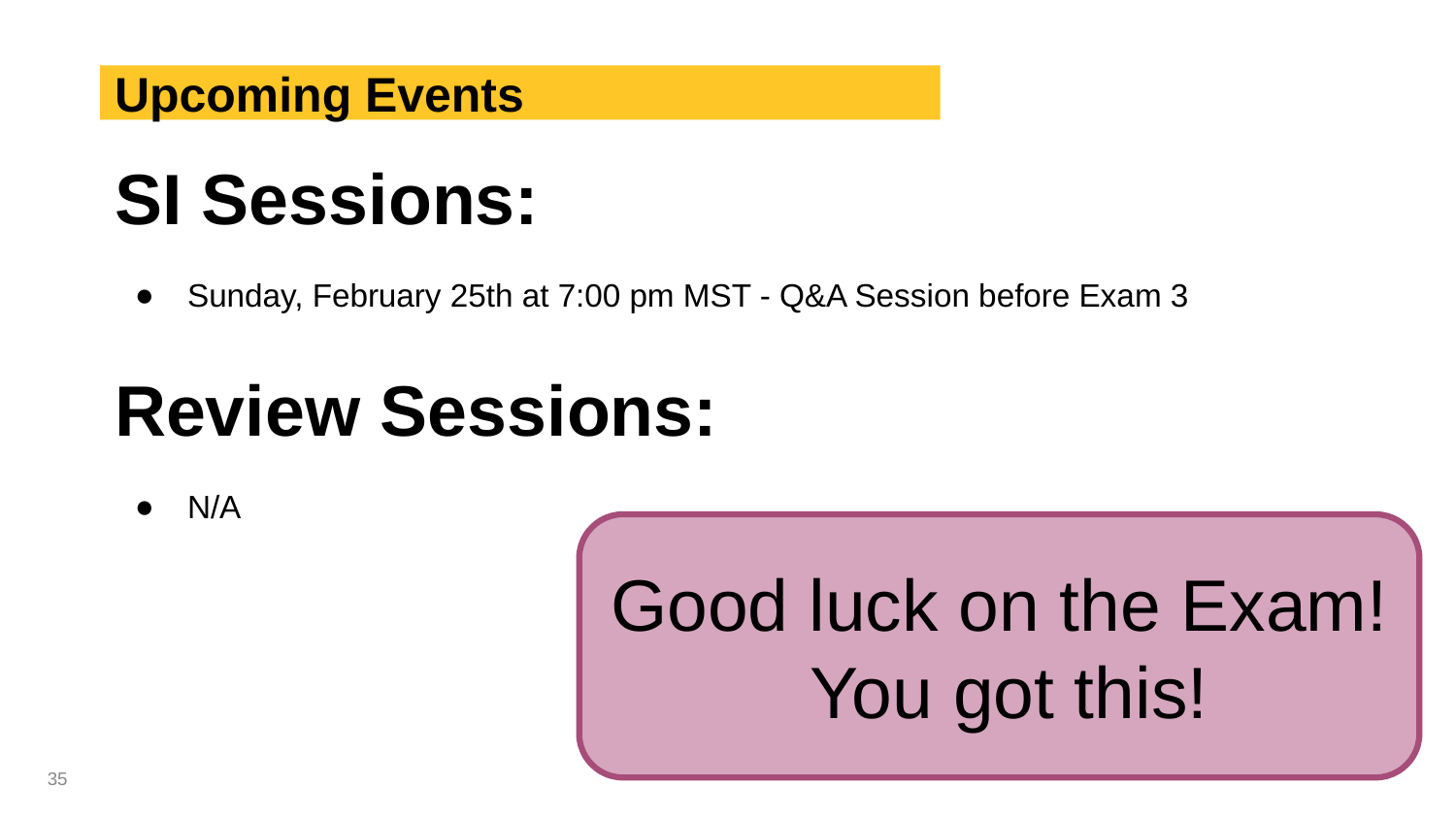

# Upcoming Events
SI Sessions:

Sunday, February 25th at 7:00 pm MST - Q&A Session before Exam 3

Review Sessions:

N/A

Good luck on the Exam!
 You got this!
35